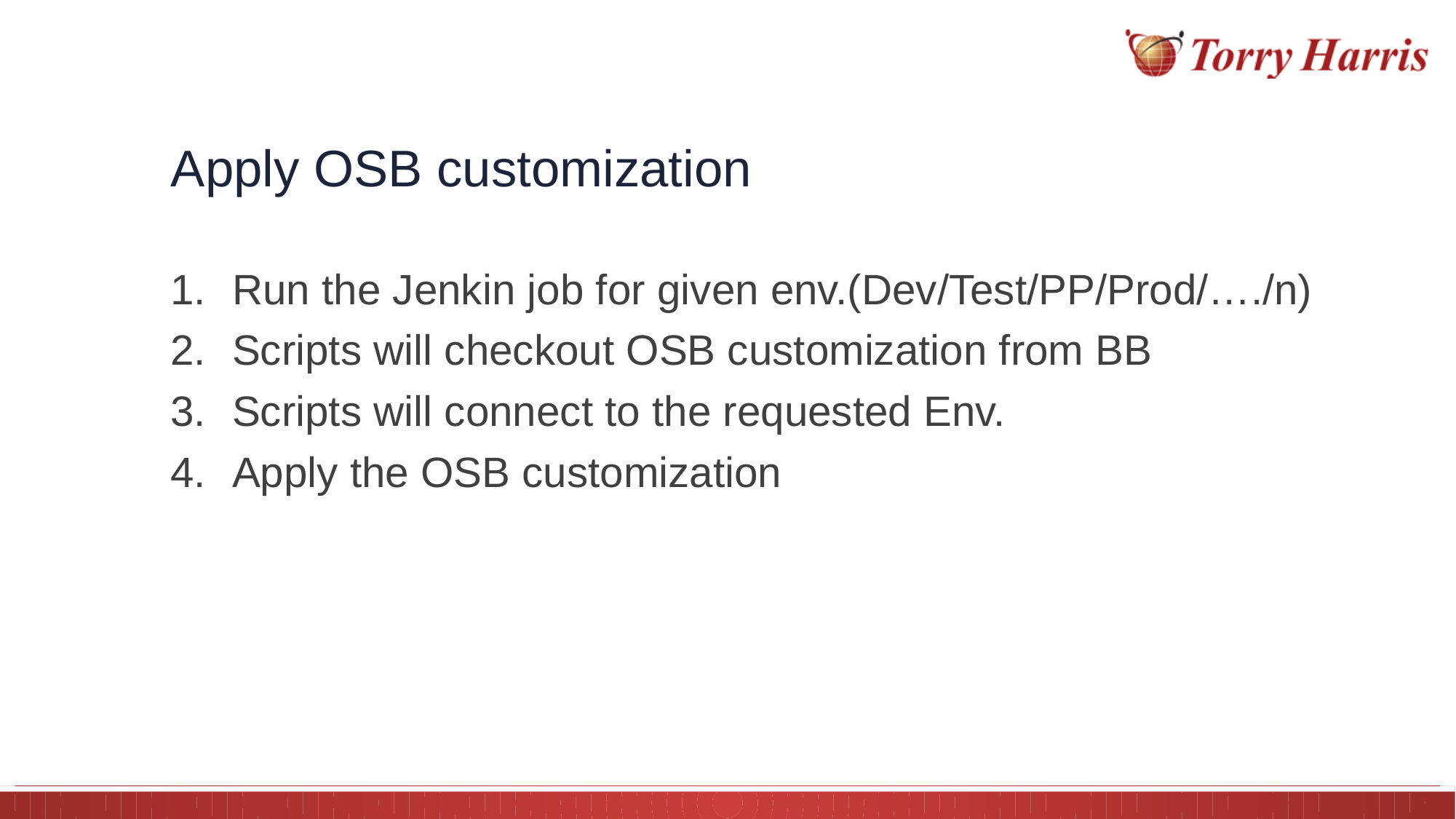

# Apply OSB customization
Run the Jenkin job for given env.(Dev/Test/PP/Prod/…./n)
Scripts will checkout OSB customization from BB
Scripts will connect to the requested Env.
Apply the OSB customization